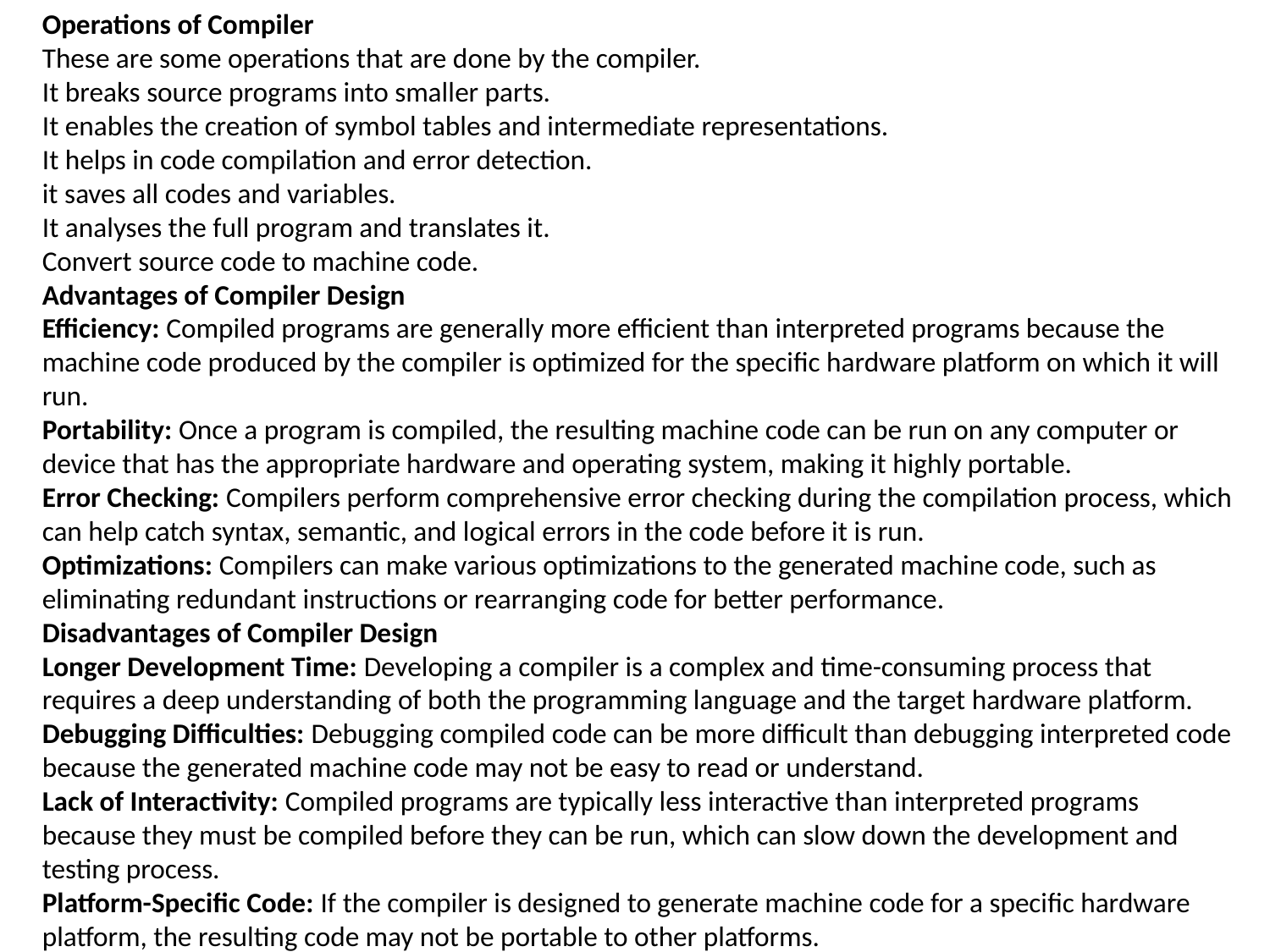

Operations of Compiler
These are some operations that are done by the compiler.
It breaks source programs into smaller parts.
It enables the creation of symbol tables and intermediate representations.
It helps in code compilation and error detection.
it saves all codes and variables.
It analyses the full program and translates it.
Convert source code to machine code.
Advantages of Compiler Design
Efficiency: Compiled programs are generally more efficient than interpreted programs because the machine code produced by the compiler is optimized for the specific hardware platform on which it will run.
Portability: Once a program is compiled, the resulting machine code can be run on any computer or device that has the appropriate hardware and operating system, making it highly portable.
Error Checking: Compilers perform comprehensive error checking during the compilation process, which can help catch syntax, semantic, and logical errors in the code before it is run.
Optimizations: Compilers can make various optimizations to the generated machine code, such as eliminating redundant instructions or rearranging code for better performance.
Disadvantages of Compiler Design
Longer Development Time: Developing a compiler is a complex and time-consuming process that requires a deep understanding of both the programming language and the target hardware platform.
Debugging Difficulties: Debugging compiled code can be more difficult than debugging interpreted code because the generated machine code may not be easy to read or understand.
Lack of Interactivity: Compiled programs are typically less interactive than interpreted programs because they must be compiled before they can be run, which can slow down the development and testing process.
Platform-Specific Code: If the compiler is designed to generate machine code for a specific hardware platform, the resulting code may not be portable to other platforms.